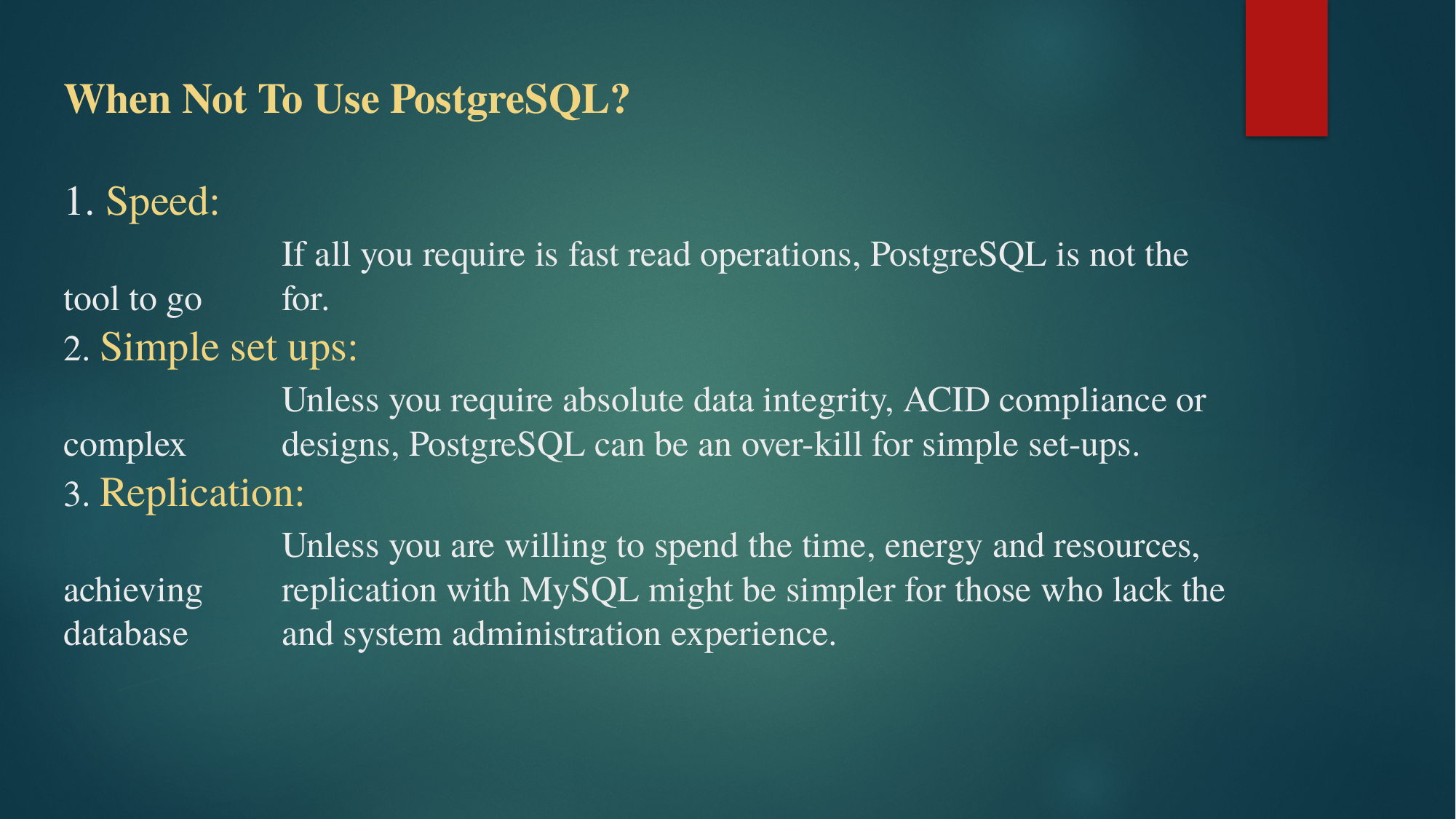

# When Not To Use PostgreSQL? 1. Speed: If all you require is fast read operations, PostgreSQL is not the tool to go 	for. 2. Simple set ups: Unless you require absolute data integrity, ACID compliance or complex 	designs, PostgreSQL can be an over-kill for simple set-ups. 3. Replication: Unless you are willing to spend the time, energy and resources, achieving 	replication with MySQL might be simpler for those who lack the database 	and system administration experience.